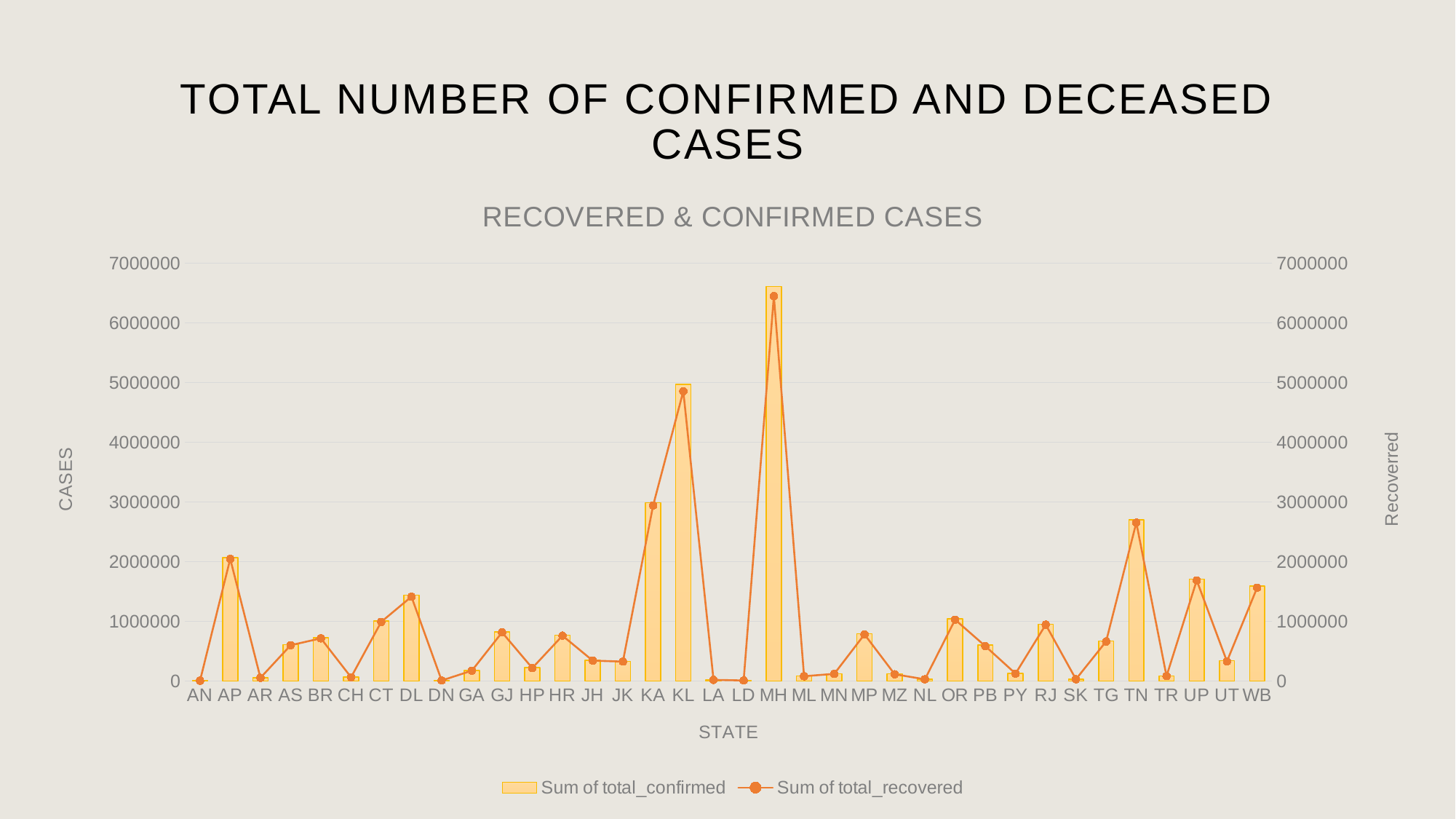

# Total Number of Confirmed and Deceased Cases

### Chart: RECOVERED & CONFIRMED CASES

| Category |  |  |
|---|---|---|
| AN | 7651.0 | 7518.0 |
| AP | 2066450.0 | 2047722.0 |
| AR | 55155.0 | 54774.0 |
| AS | 610645.0 | 600974.0 |
| BR | 726098.0 | 716390.0 |
| CH | 65351.0 | 64495.0 |
| CT | 1006052.0 | 992159.0 |
| DL | 1439870.0 | 1414431.0 |
| DN | 10681.0 | 10644.0 |
| GA | 178108.0 | 174392.0 |
| GJ | 826577.0 | 816283.0 |
| HP | 224106.0 | 218410.0 |
| HR | 771252.0 | 761068.0 |
| JH | 348764.0 | 343518.0 |
| JK | 332249.0 | 326915.0 |
| KA | 2988333.0 | 2941578.0 |
| KL | 4968657.0 | 4857181.0 |
| LA | 20962.0 | 20687.0 |
| LD | 10365.0 | 10270.0 |
| MH | 6611078.0 | 6450585.0 |
| ML | 83627.0 | 81746.0 |
| MN | 123731.0 | 121102.0 |
| MP | 792854.0 | 782215.0 |
| MZ | 121359.0 | 114612.0 |
| NL | 31842.0 | 29904.0 |
| OR | 1041457.0 | 1029147.0 |
| PB | 602401.0 | 585591.0 |
| PY | 128013.0 | 125726.0 |
| RJ | 954429.0 | 945443.0 |
| SK | 31979.0 | 31063.0 |
| TG | 671463.0 | 663498.0 |
| TN | 2702623.0 | 2655015.0 |
| TR | 84468.0 | 83466.0 |
| UP | 1710158.0 | 1687151.0 |
| UT | 343896.0 | 330195.0 |
| WB | 1592908.0 | 1565471.0 |